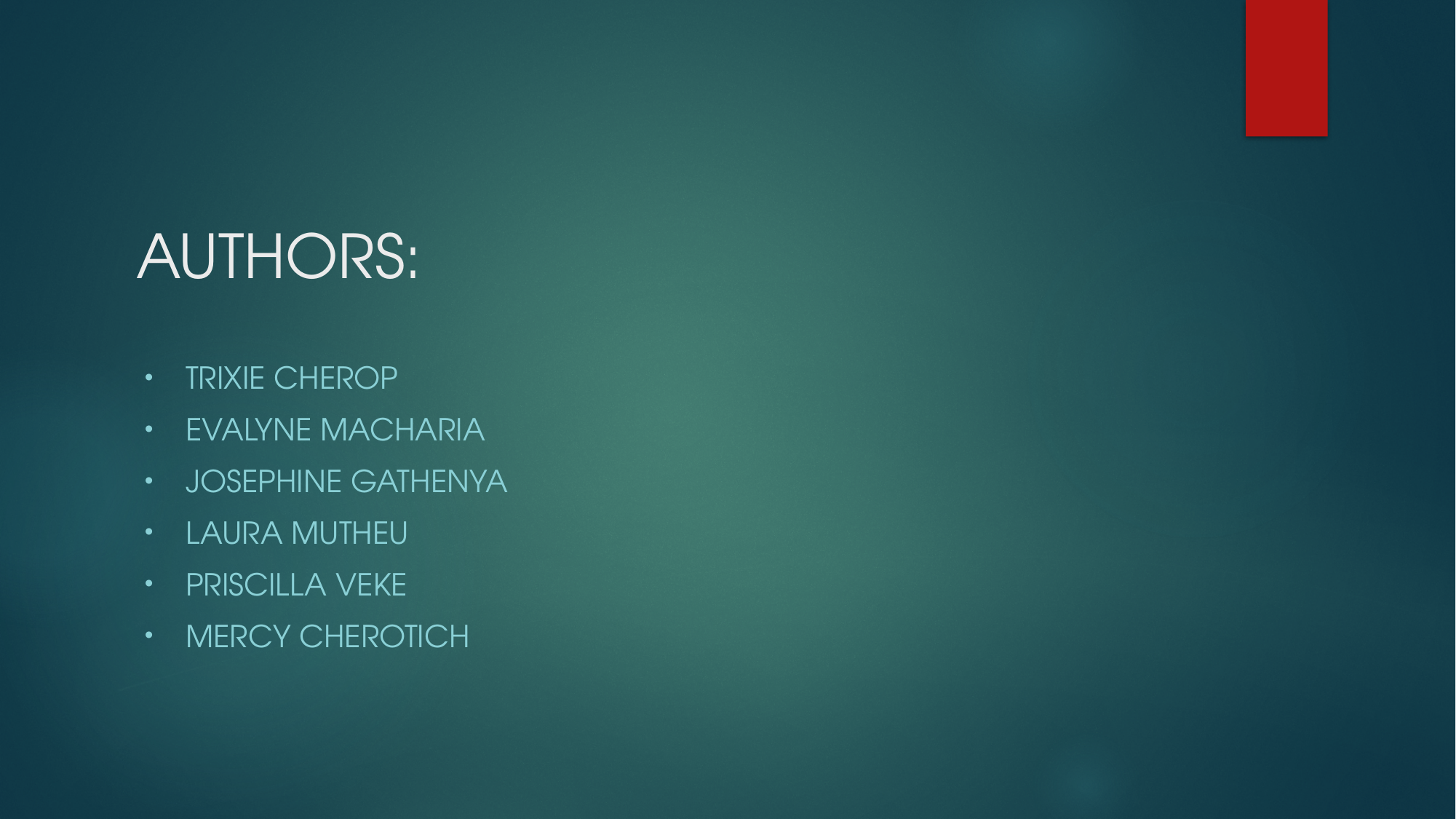

# AUTHORS:
Trixie Cherop
Evalyne macharia
Josephine Gathenya
Laura mutheu
Priscilla veke
Mercy cherotich